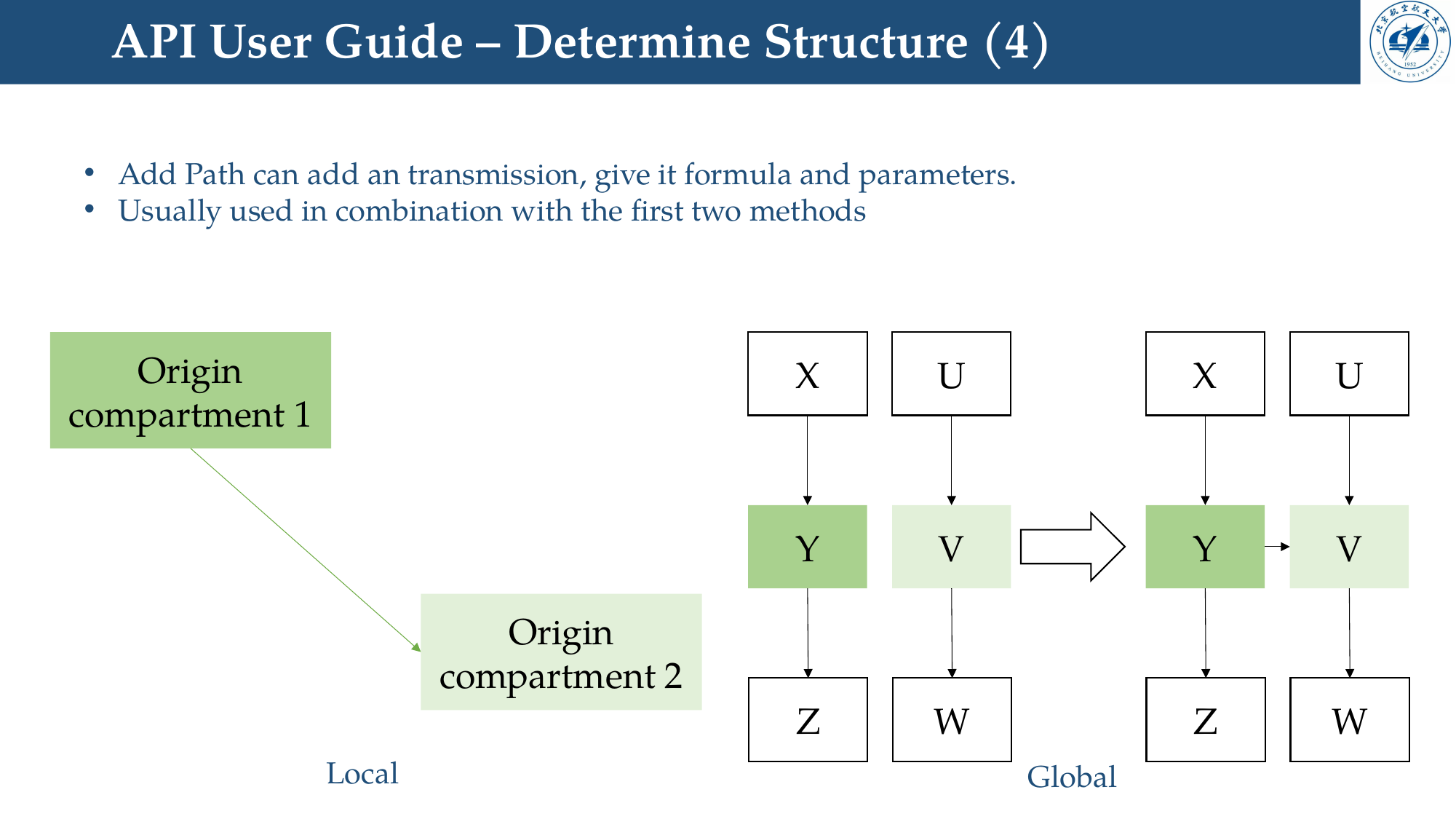

# API User Guide – Determine Structure (4)
Add Path can add an transmission, give it formula and parameters.
Usually used in combination with the first two methods
Origin
compartment 1
X
U
X
U
Y
V
Y
V

Origin compartment 2
Z
W
Z
W
Local
Global